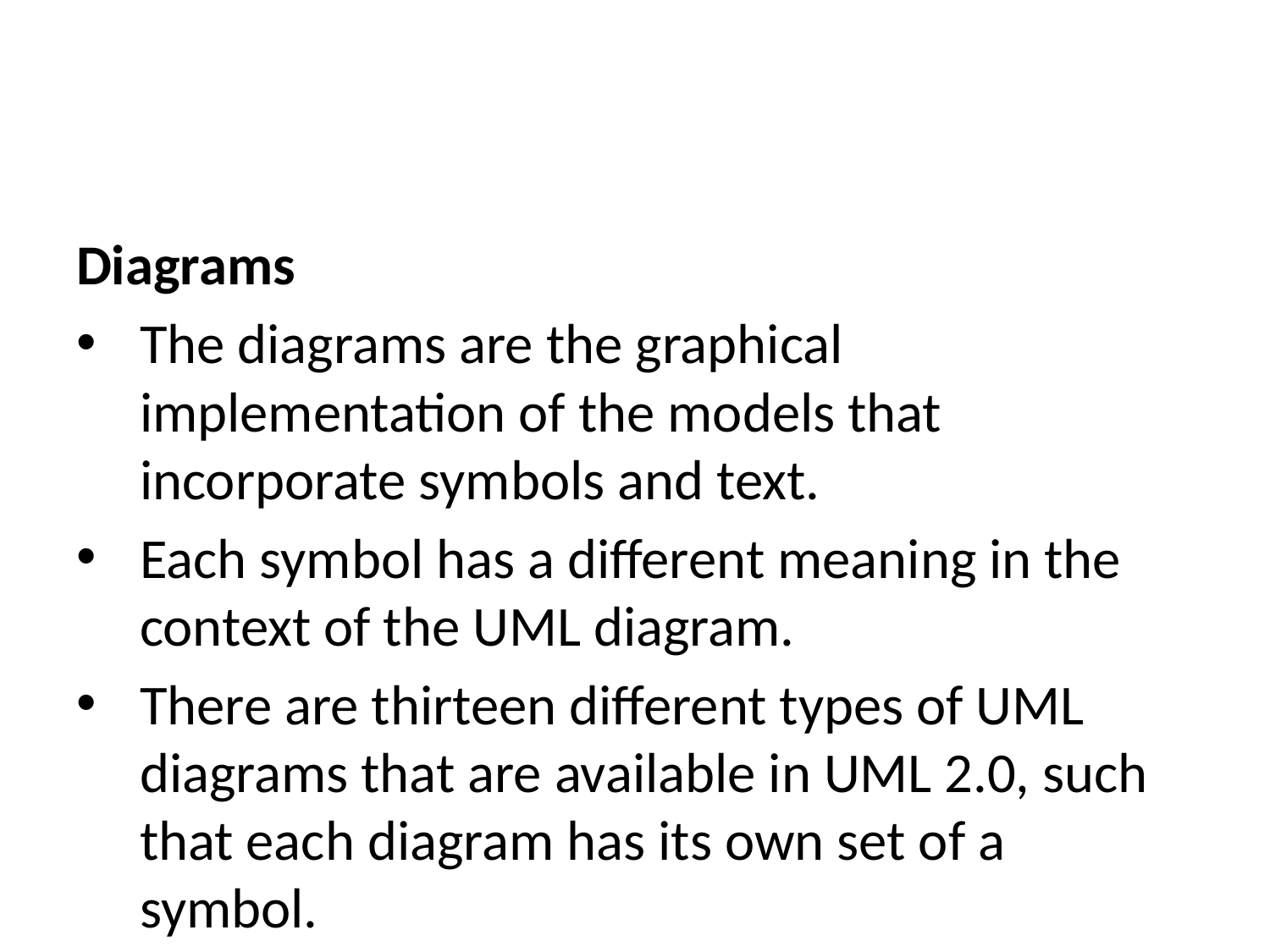

Diagrams
The diagrams are the graphical implementation of the models that incorporate symbols and text.
Each symbol has a different meaning in the context of the UML diagram.
There are thirteen different types of UML diagrams that are available in UML 2.0, such that each diagram has its own set of a symbol.
And each diagram manifests a different dimension, perspective, and view of the system.